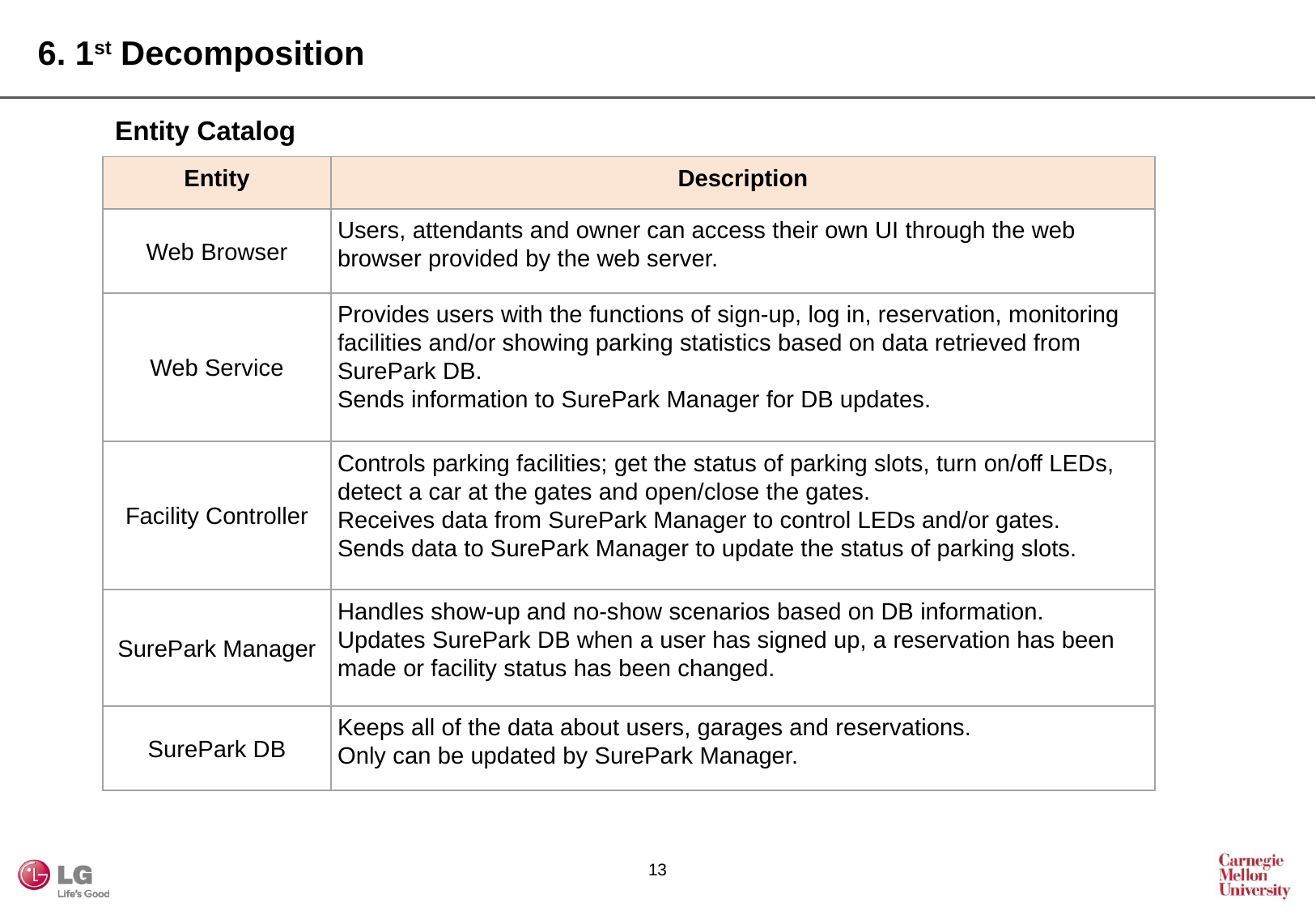

6. 1st Decomposition
Entity Catalog
| Entity | Description |
| --- | --- |
| Web Browser | Users, attendants and owner can access their own UI through the web browser provided by the web server. |
| Web Service | Provides users with the functions of sign-up, log in, reservation, monitoring facilities and/or showing parking statistics based on data retrieved from SurePark DB. Sends information to SurePark Manager for DB updates. |
| Facility Controller | Controls parking facilities; get the status of parking slots, turn on/off LEDs, detect a car at the gates and open/close the gates. Receives data from SurePark Manager to control LEDs and/or gates. Sends data to SurePark Manager to update the status of parking slots. |
| SurePark Manager | Handles show-up and no-show scenarios based on DB information. Updates SurePark DB when a user has signed up, a reservation has been made or facility status has been changed. |
| SurePark DB | Keeps all of the data about users, garages and reservations. Only can be updated by SurePark Manager. |
13